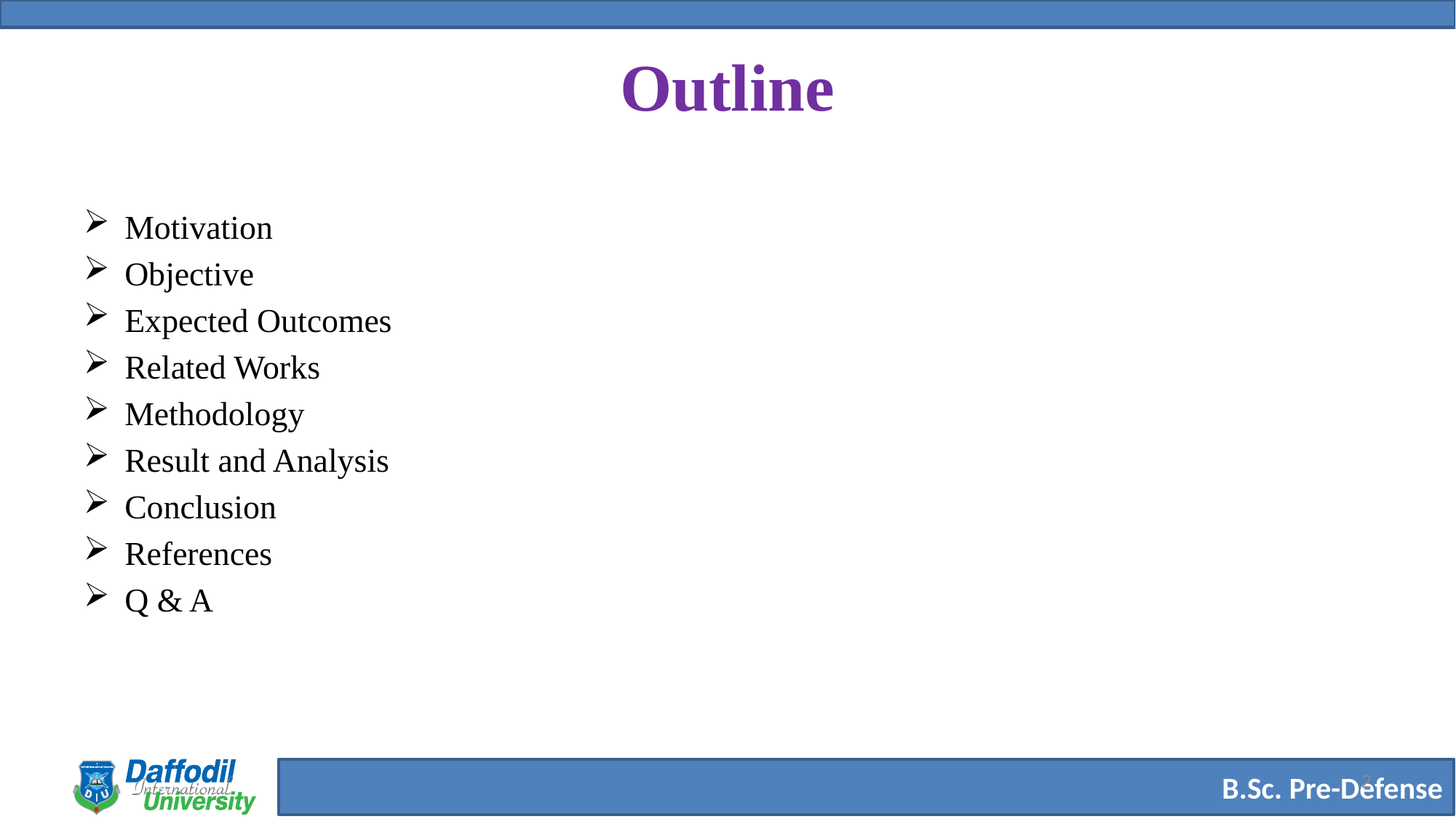

# Outline
Motivation
Objective
Expected Outcomes
Related Works
Methodology
Result and Analysis
Conclusion
References
Q & A

2